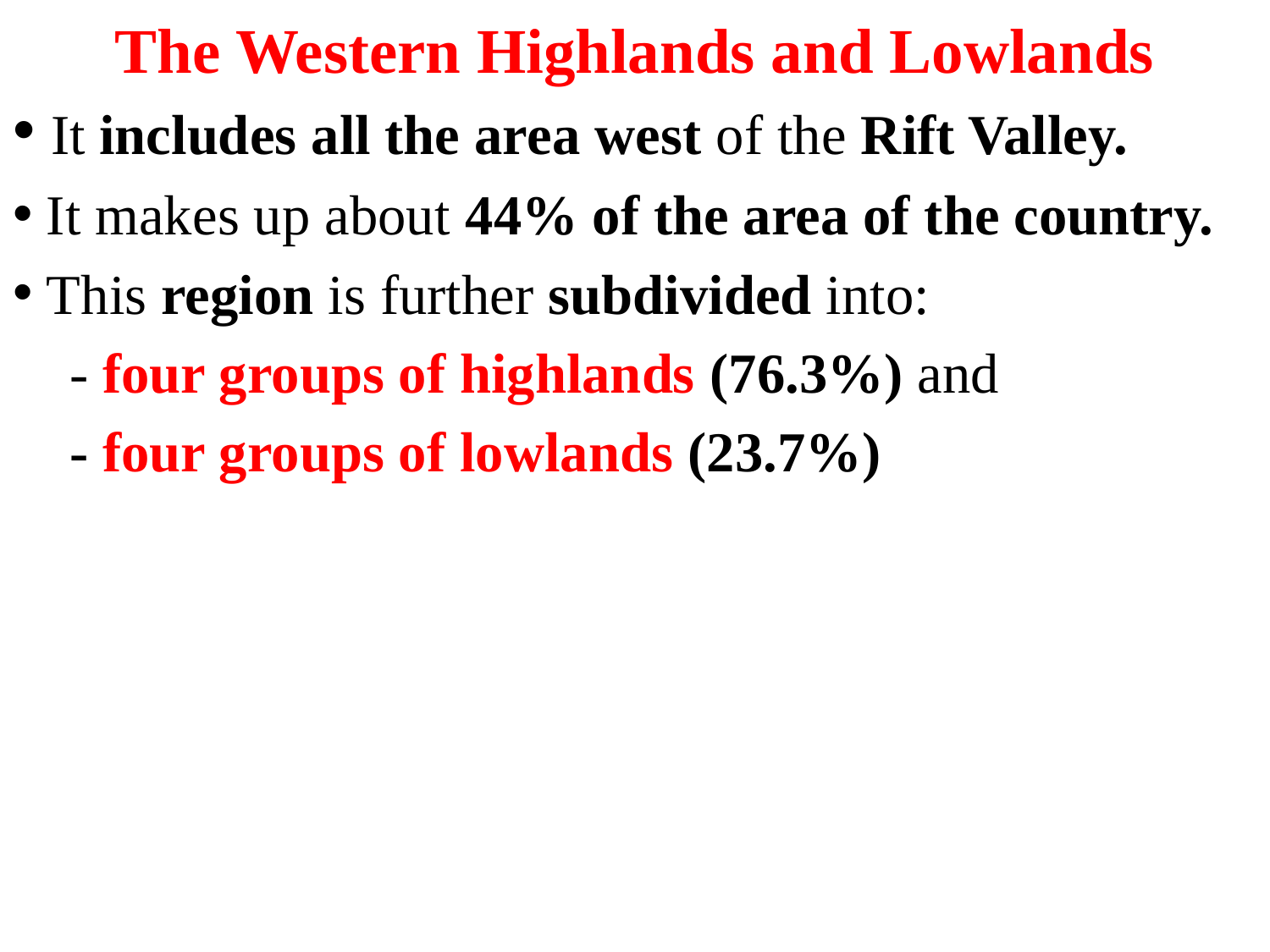

# The Western Highlands and Lowlands
 It includes all the area west of the Rift Valley.
 It makes up about 44% of the area of the country.
 This region is further subdivided into:
    - four groups of highlands (76.3%) and
    - four groups of lowlands (23.7%)